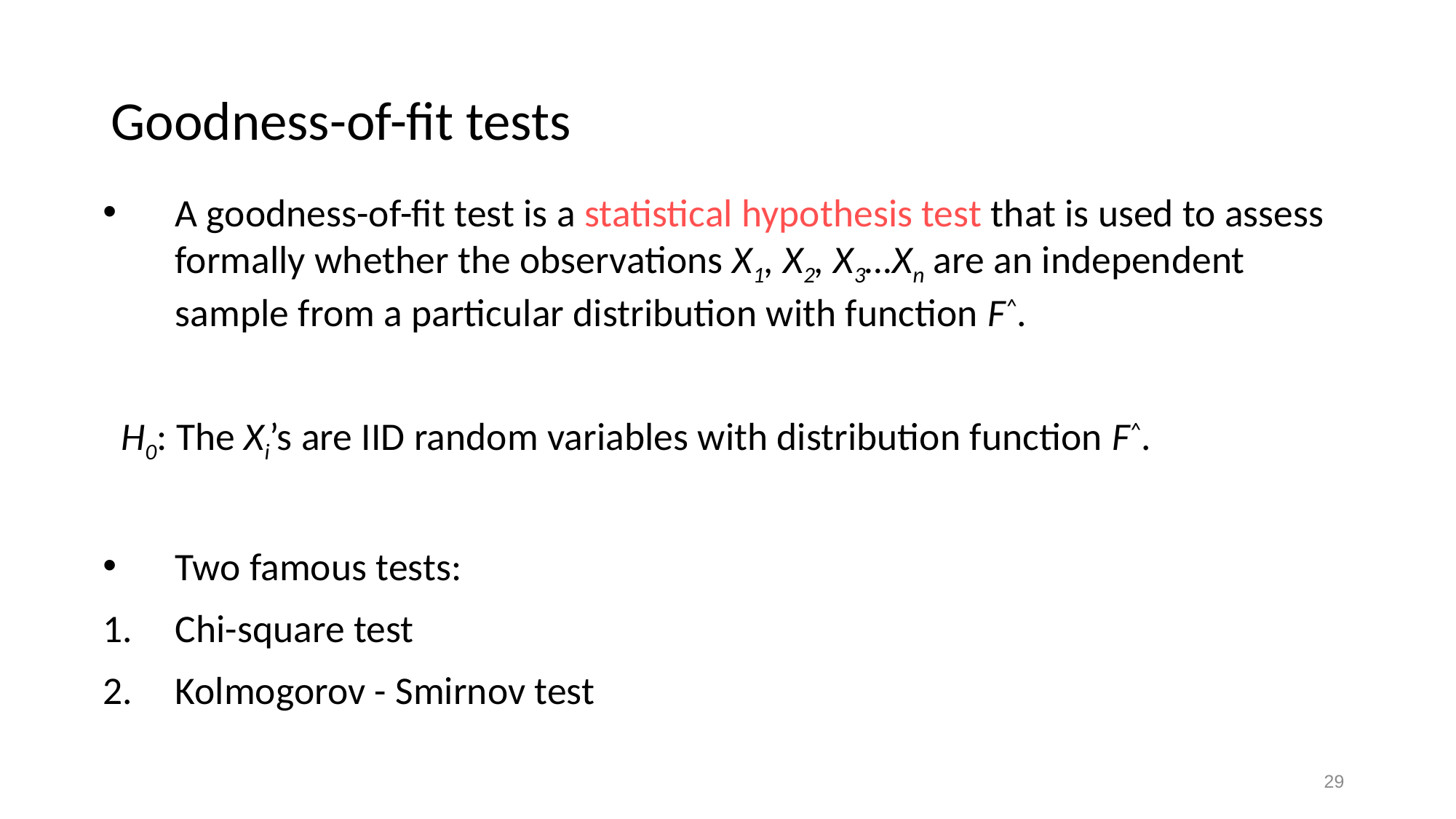

# Goodness-of-fit tests
A goodness-of-fit test is a statistical hypothesis test that is used to assess formally whether the observations X1, X2, X3…Xn are an independent sample from a particular distribution with function F^.

  H0: The Xi’s are IID random variables with distribution function F^.

Two famous tests:
Chi-square test
Kolmogorov - Smirnov test
29